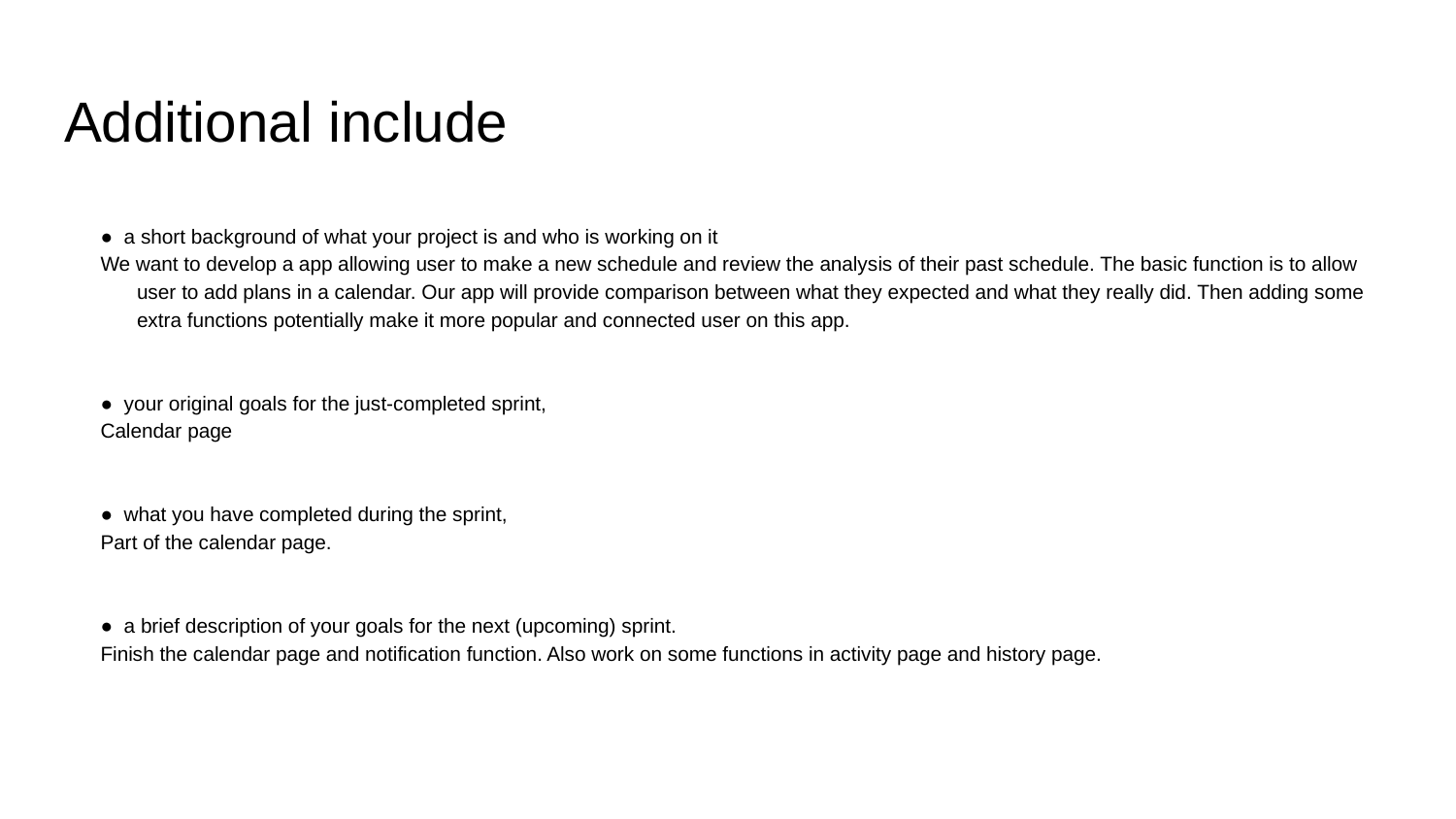

# Additional include

●  a short background of what your project is and who is working on it
We want to develop a app allowing user to make a new schedule and review the analysis of their past schedule. The basic function is to allow user to add plans in a calendar. Our app will provide comparison between what they expected and what they really did. Then adding some extra functions potentially make it more popular and connected user on this app.

●  your original goals for the just-completed sprint,
Calendar page

●  what you have completed during the sprint,
Part of the calendar page.

●  a brief description of your goals for the next (upcoming) sprint.
Finish the calendar page and notification function. Also work on some functions in activity page and history page.